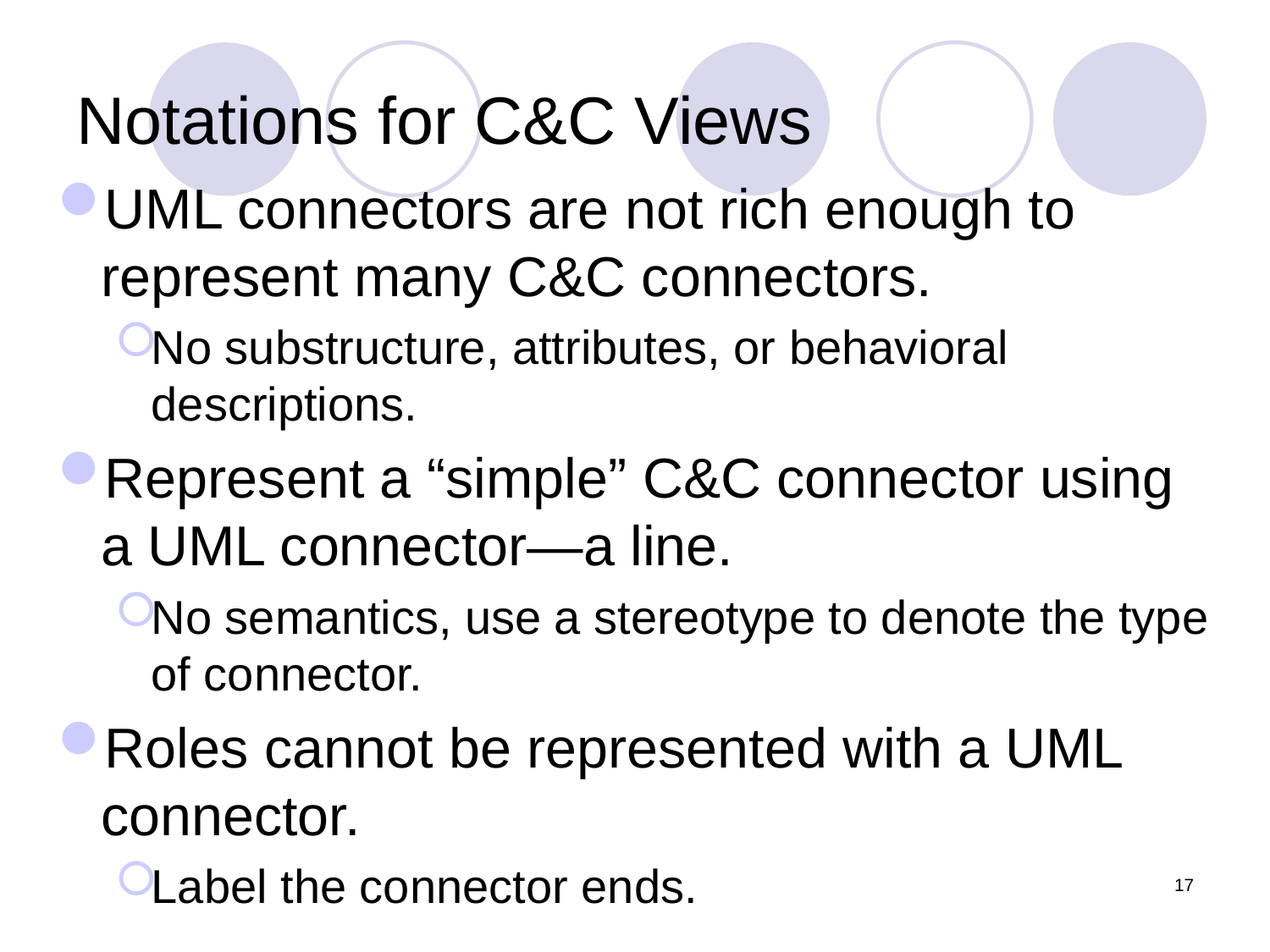

# Notations for C&C Views
UML connectors are not rich enough to represent many C&C connectors.
No substructure, attributes, or behavioral descriptions.
Represent a “simple” C&C connector using a UML connector—a line.
No semantics, use a stereotype to denote the type of connector.
Roles cannot be represented with a UML connector.
Label the connector ends.
17